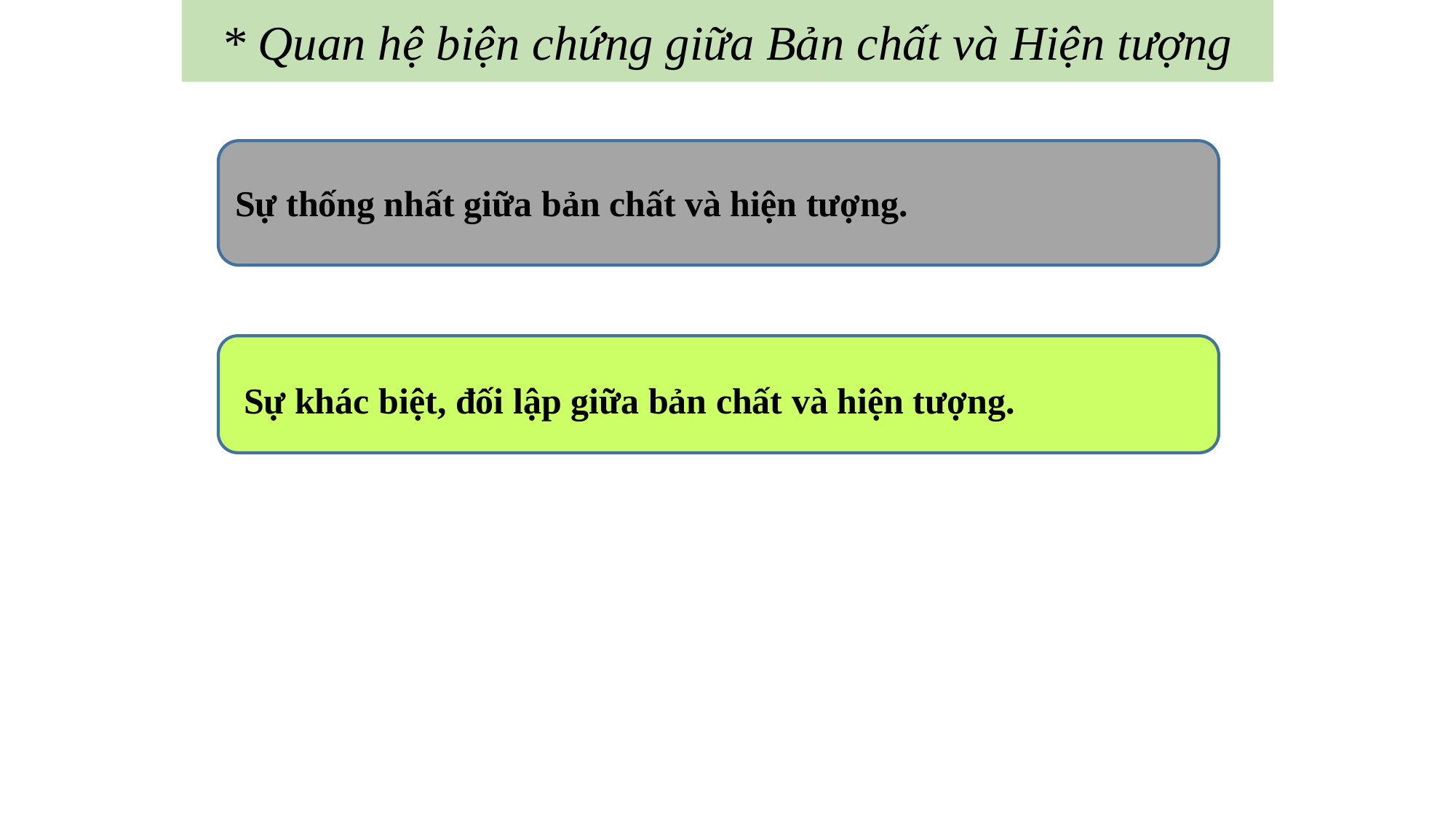

* Quan hệ biện chứng giữa Bản chất và Hiện tượng
Sự thống nhất giữa bản chất và hiện tượng.

 Sự khác biệt, đối lập giữa bản chất và hiện tượng.